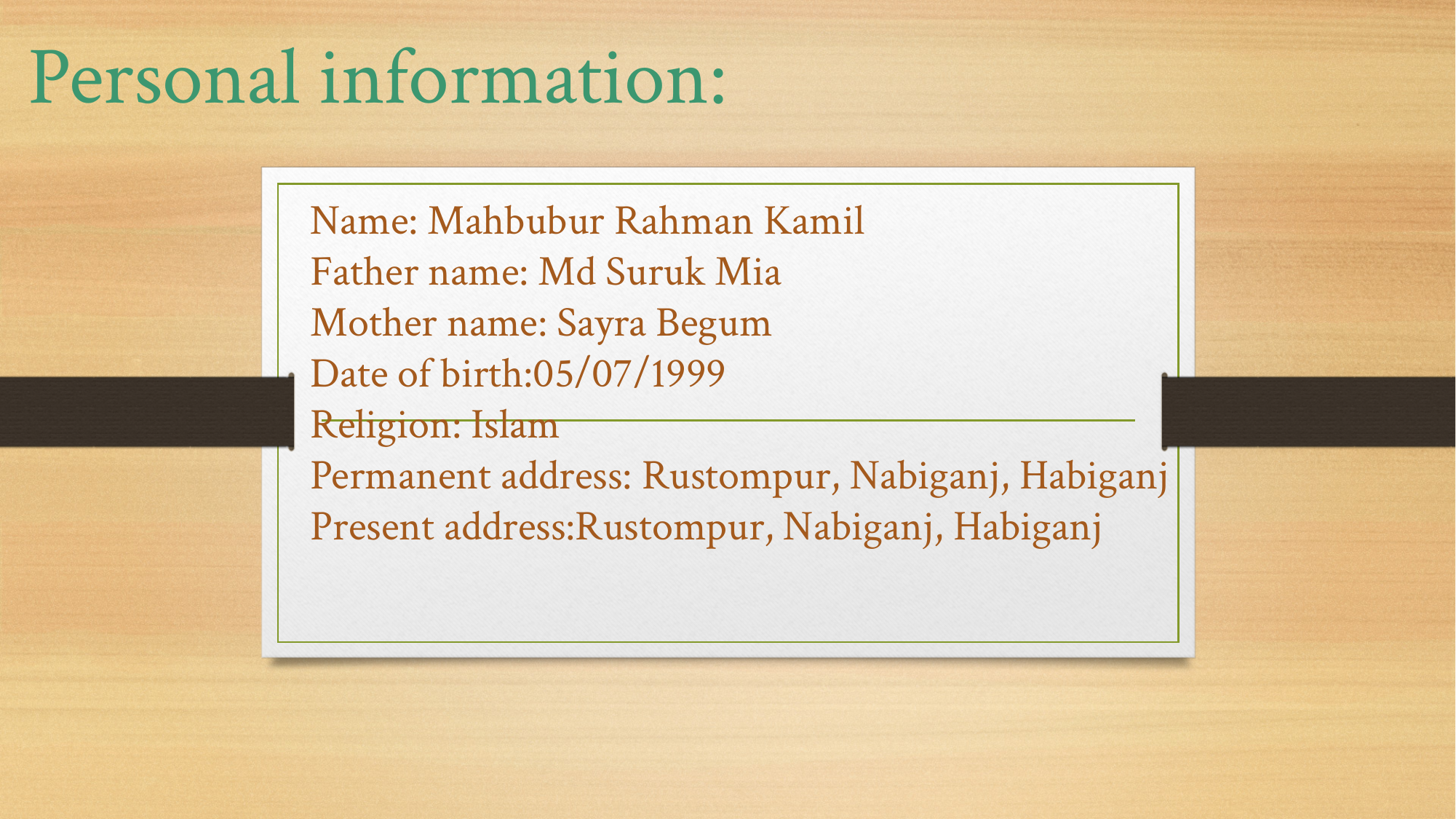

# Personal information:
Name: Mahbubur Rahman Kamil
Father name: Md Suruk Mia
Mother name: Sayra Begum
Date of birth:05/07/1999
Religion: Islam
Permanent address: Rustompur, Nabiganj, Habiganj
Present address:Rustompur, Nabiganj, Habiganj